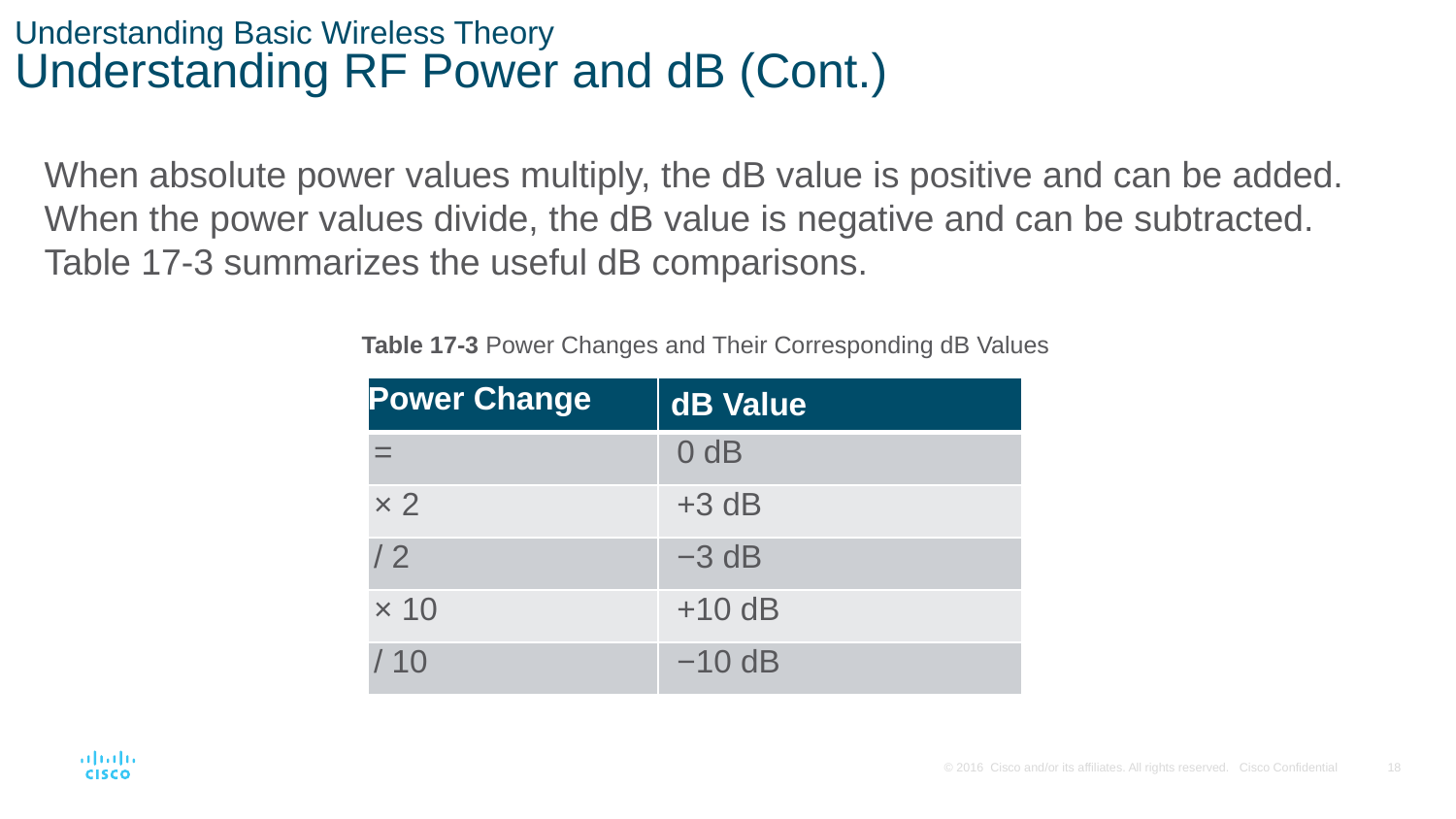

# Understanding Basic Wireless Theory Understanding RF Power and dB (Cont.)
When absolute power values multiply, the dB value is positive and can be added. When the power values divide, the dB value is negative and can be subtracted. Table 17-3 summarizes the useful dB comparisons.

Table 17-3 Power Changes and Their Corresponding dB Values
| Power Change | dB Value |
| --- | --- |
| = | 0 dB |
| × 2 | +3 dB |
| / 2 | −3 dB |
| × 10 | +10 dB |
| / 10 | −10 dB |